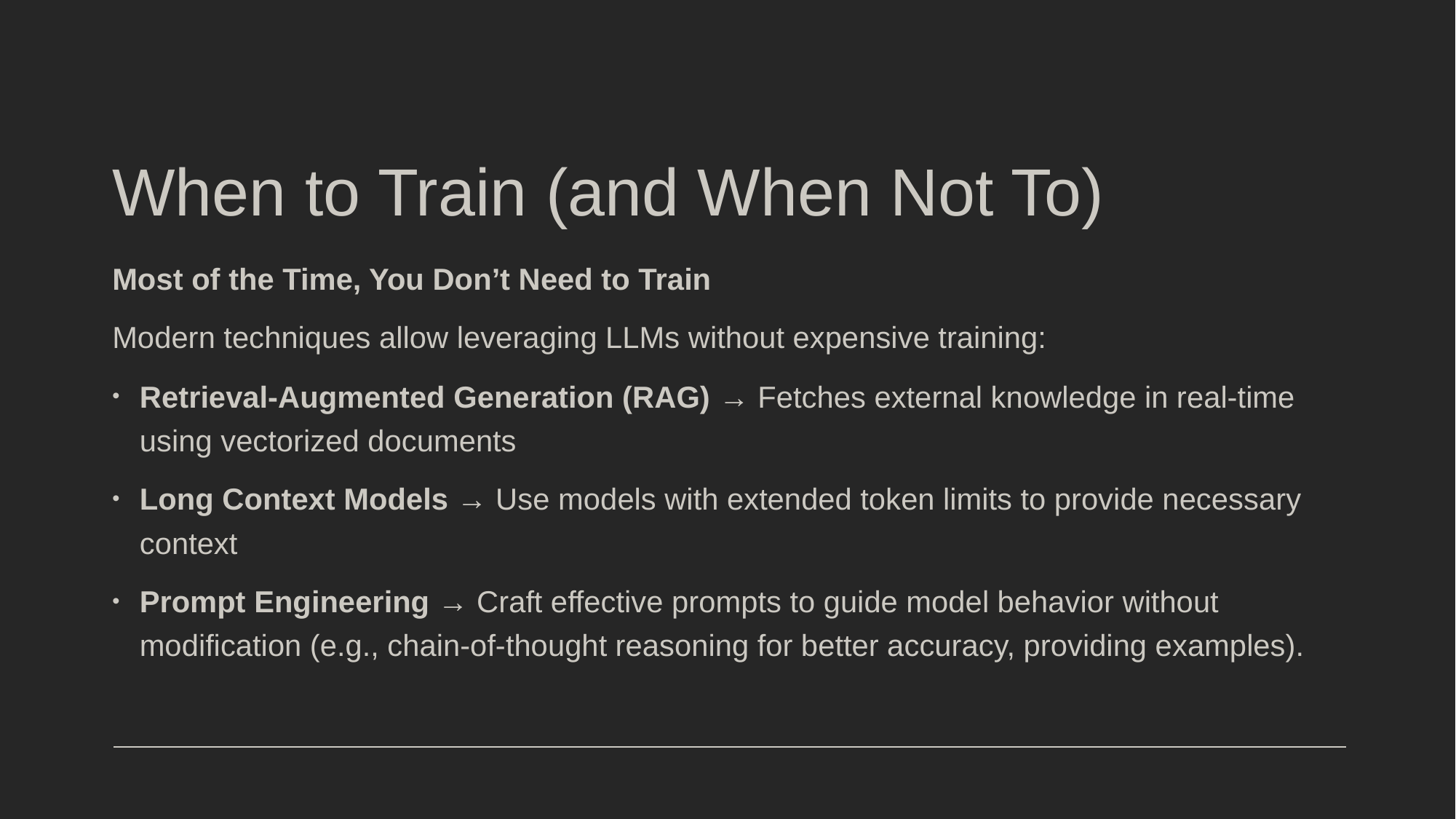

# When to Train (and When Not To)
Most of the Time, You Don’t Need to Train
Modern techniques allow leveraging LLMs without expensive training:
Retrieval-Augmented Generation (RAG) → Fetches external knowledge in real-time using vectorized documents
Long Context Models → Use models with extended token limits to provide necessary context
Prompt Engineering → Craft effective prompts to guide model behavior without modification (e.g., chain-of-thought reasoning for better accuracy, providing examples).